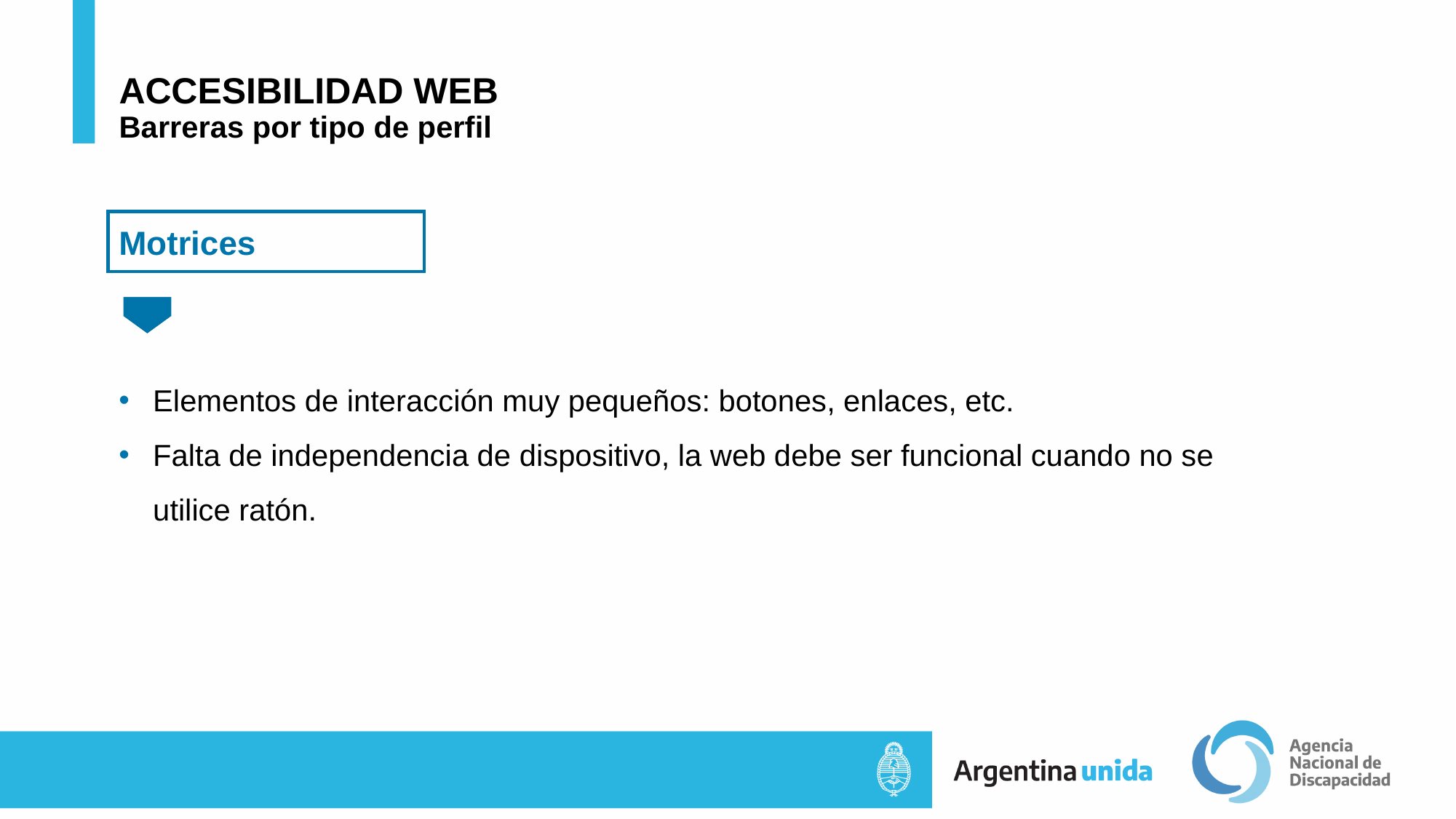

# ACCESIBILIDAD WEB Barreras por tipo de perfil
Motrices

Elementos de interacción muy pequeños: botones, enlaces, etc.
Falta de independencia de dispositivo, la web debe ser funcional cuando no se utilice ratón.